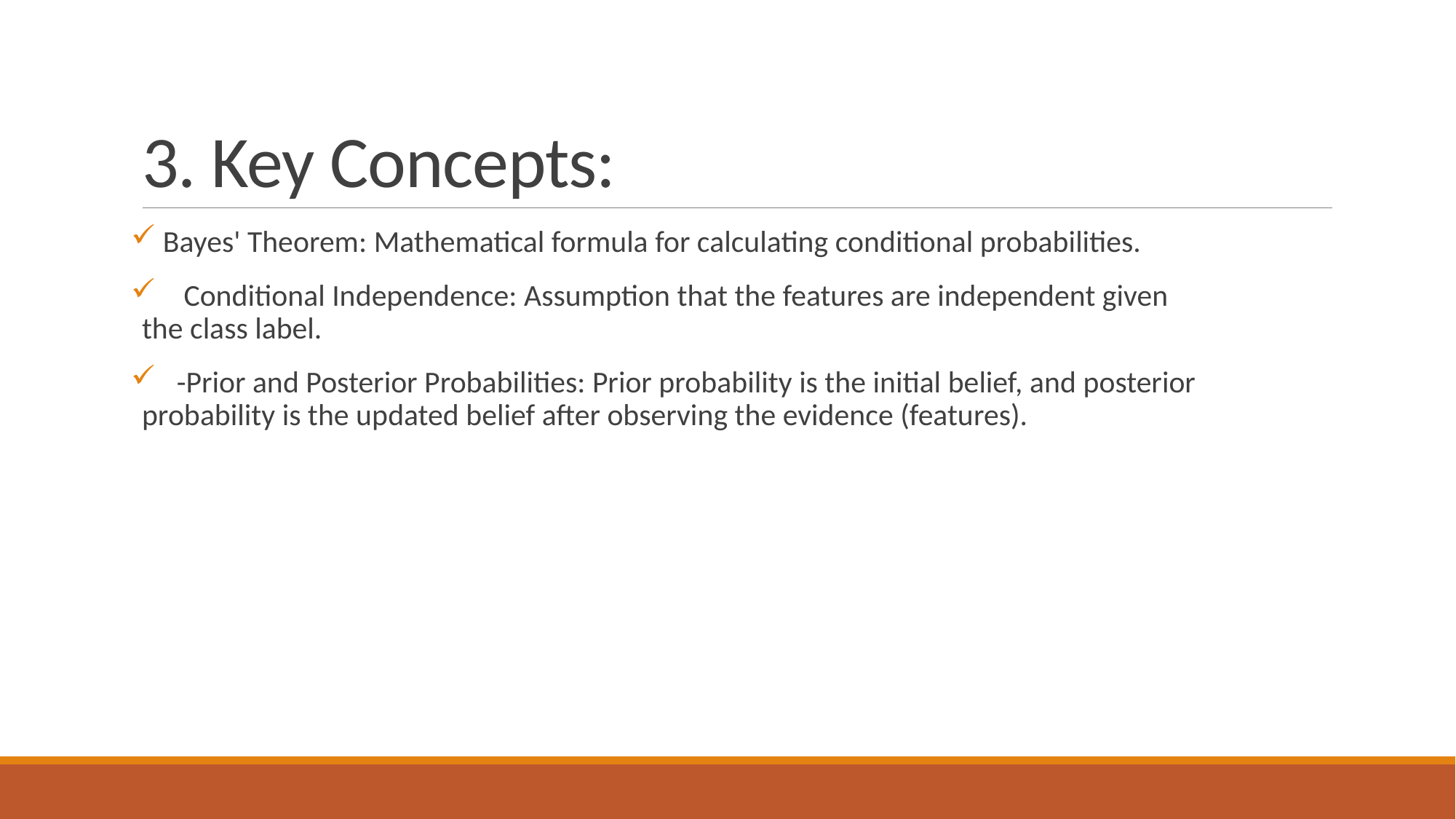

# 3. Key Concepts:
 Bayes' Theorem: Mathematical formula for calculating conditional probabilities.
    Conditional Independence: Assumption that the features are independent given the class label.
   -Prior and Posterior Probabilities: Prior probability is the initial belief, and posterior probability is the updated belief after observing the evidence (features).